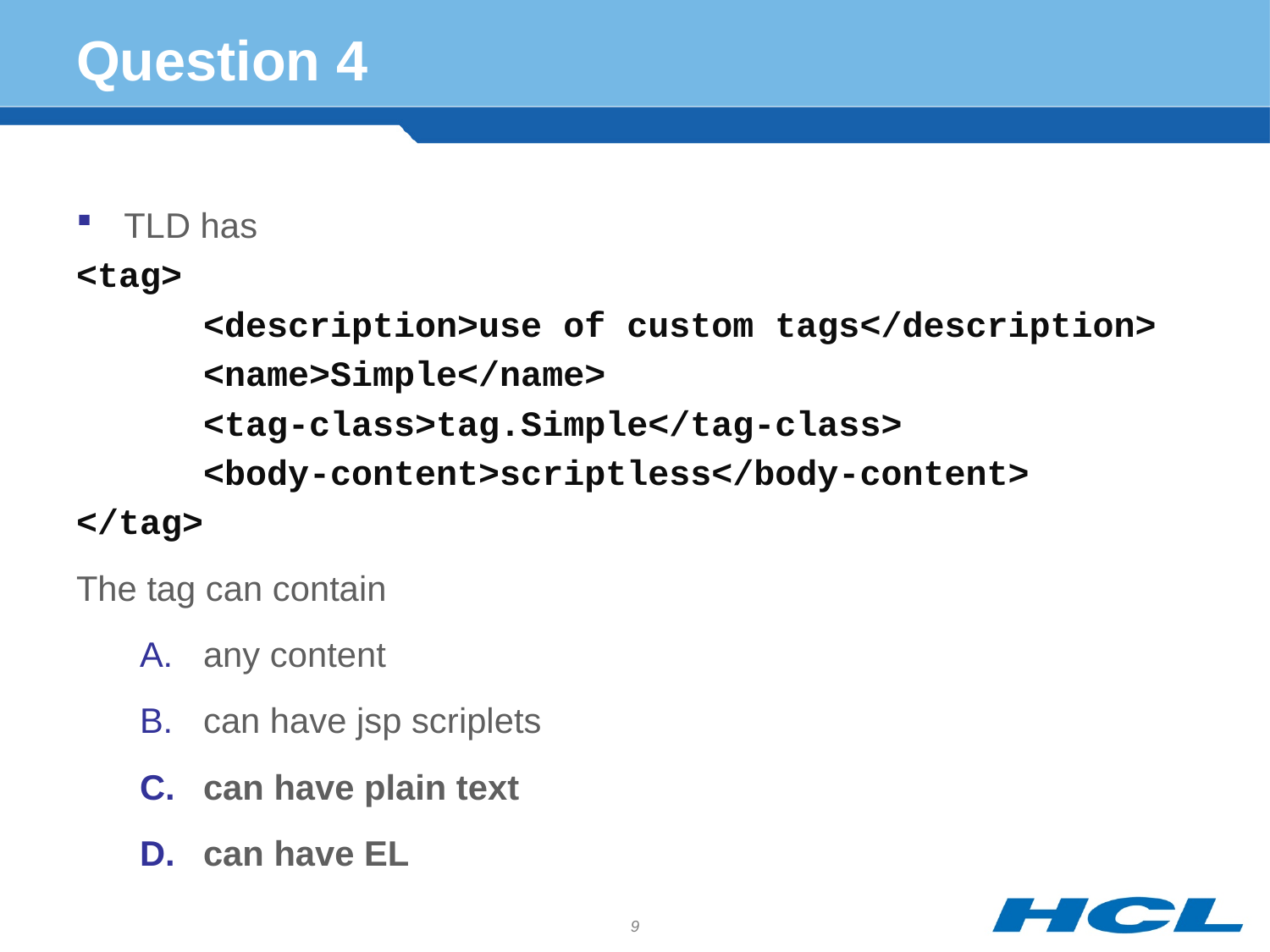

# Question 4
TLD has
<tag>
	<description>use of custom tags</description>
	<name>Simple</name>
	<tag-class>tag.Simple</tag-class>
	<body-content>scriptless</body-content>
</tag>
The tag can contain
any content
can have jsp scriplets
can have plain text
can have EL

9